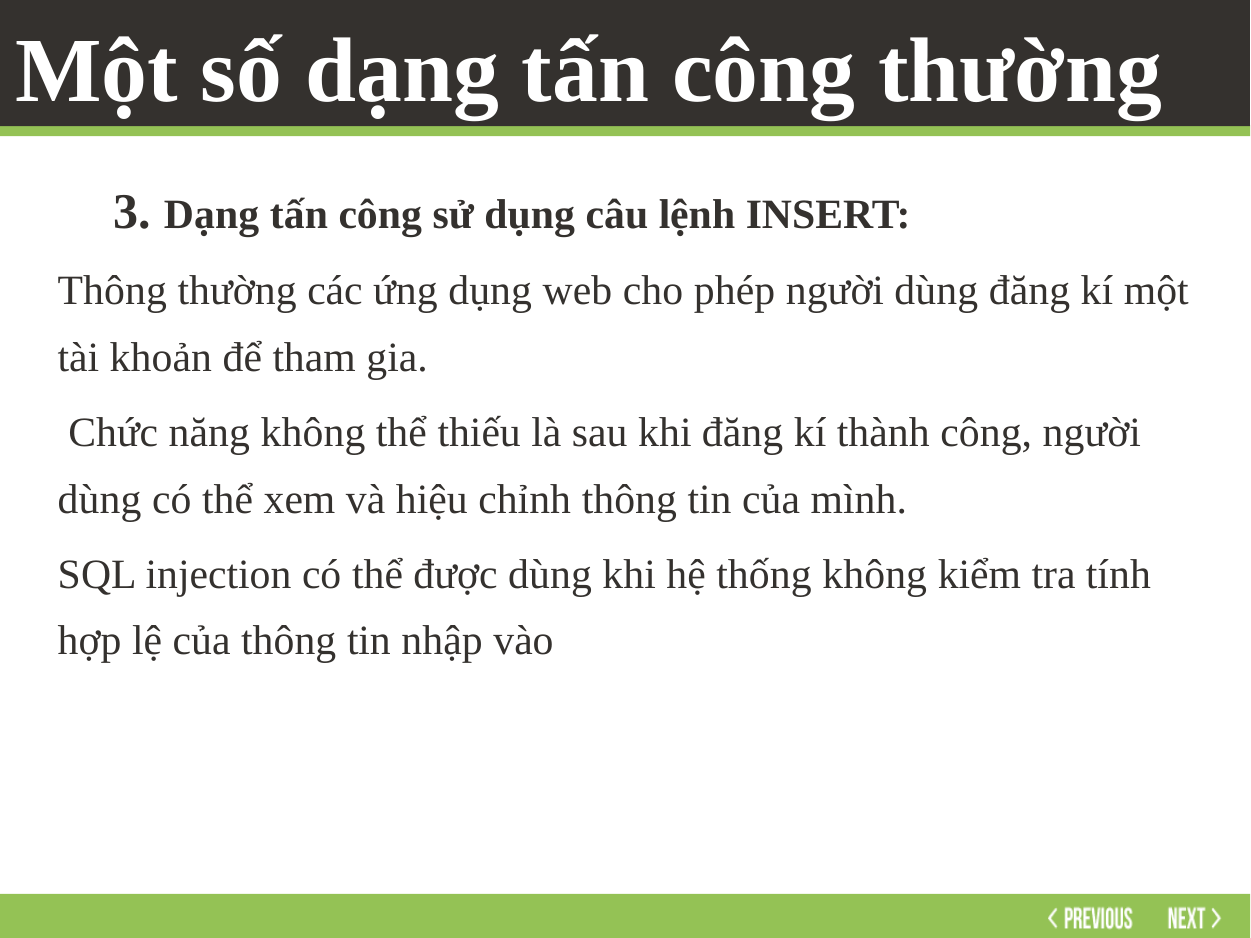

# Một số dạng tấn công thường
3. Dạng tấn công sử dụng câu lệnh INSERT:
Thông thường các ứng dụng web cho phép người dùng đăng kí một tài khoản để tham gia.
 Chức năng không thể thiếu là sau khi đăng kí thành công, người dùng có thể xem và hiệu chỉnh thông tin của mình.
SQL injection có thể được dùng khi hệ thống không kiểm tra tính hợp lệ của thông tin nhập vào